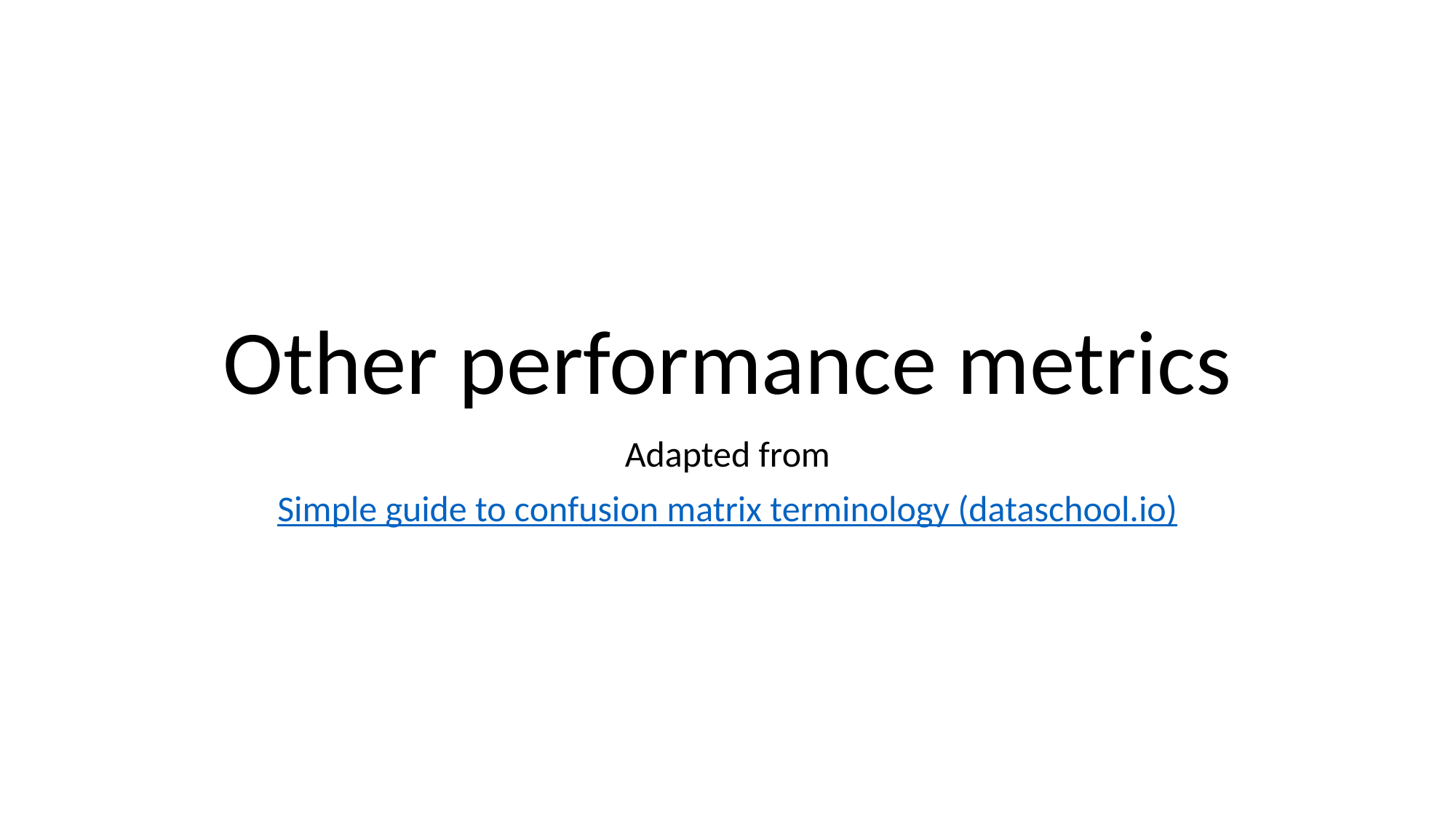

# Other performance metrics
Adapted from
Simple guide to confusion matrix terminology (dataschool.io)